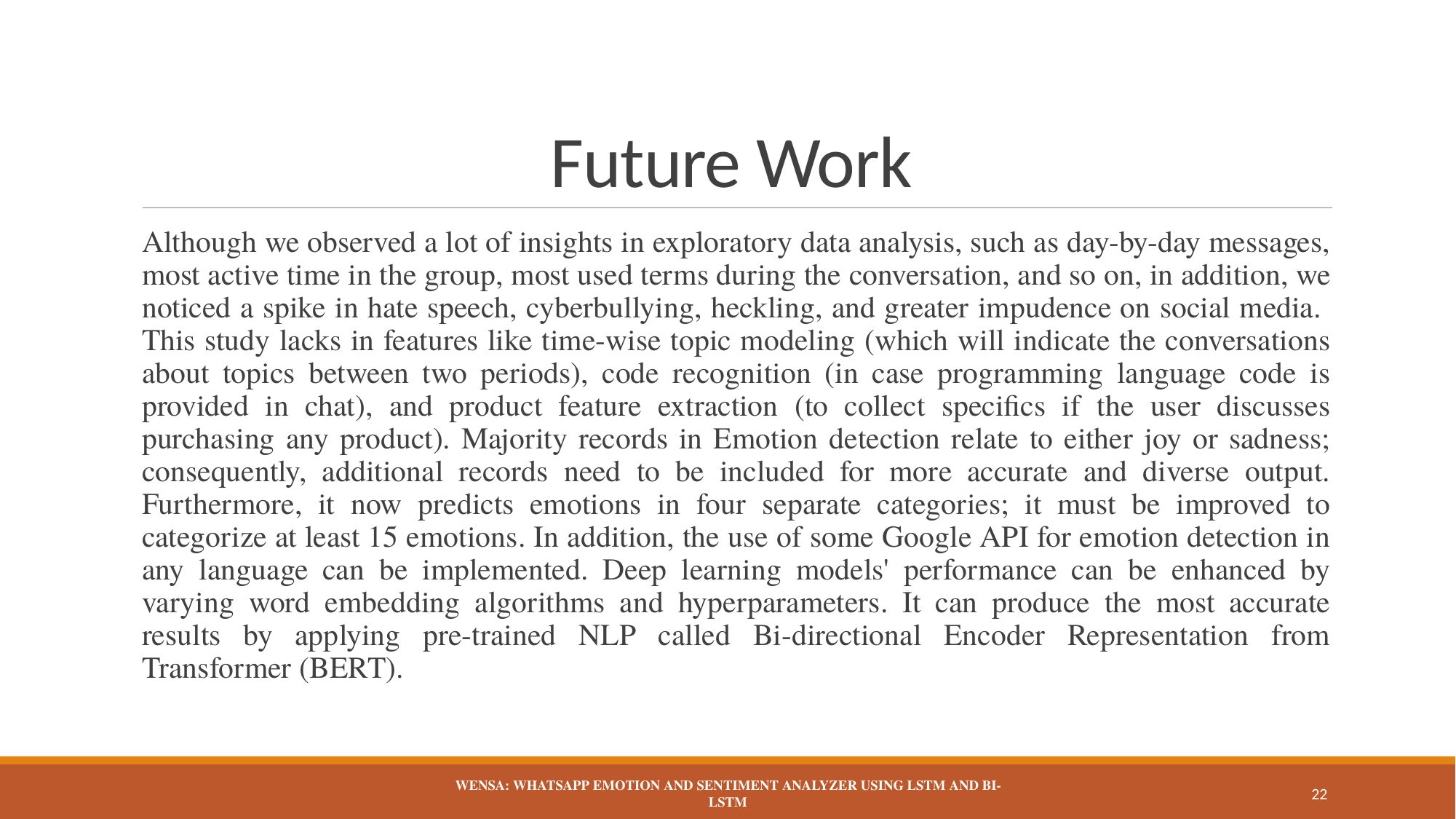

# Future Work
Although we observed a lot of insights in exploratory data analysis, such as day-by-day messages, most active time in the group, most used terms during the conversation, and so on, in addition, we noticed a spike in hate speech, cyberbullying, heckling, and greater impudence on social media.  This study lacks in features like time-wise topic modeling (which will indicate the conversations about topics between two periods), code recognition (in case programming language code is provided in chat), and product feature extraction (to collect specifics if the user discusses purchasing any product). Majority records in Emotion detection relate to either joy or sadness; consequently, additional records need to be included for more accurate and diverse output. Furthermore, it now predicts emotions in four separate categories; it must be improved to categorize at least 15 emotions. In addition, the use of some Google API for emotion detection in any language can be implemented. Deep learning models' performance can be enhanced by varying word embedding algorithms and hyperparameters. It can produce the most accurate results by applying pre-trained NLP called Bi-directional Encoder Representation from Transformer (BERT).

WENSA: WhatsApp Emotion and Sentiment Analyzer Using LSTM and BI-LSTM
22